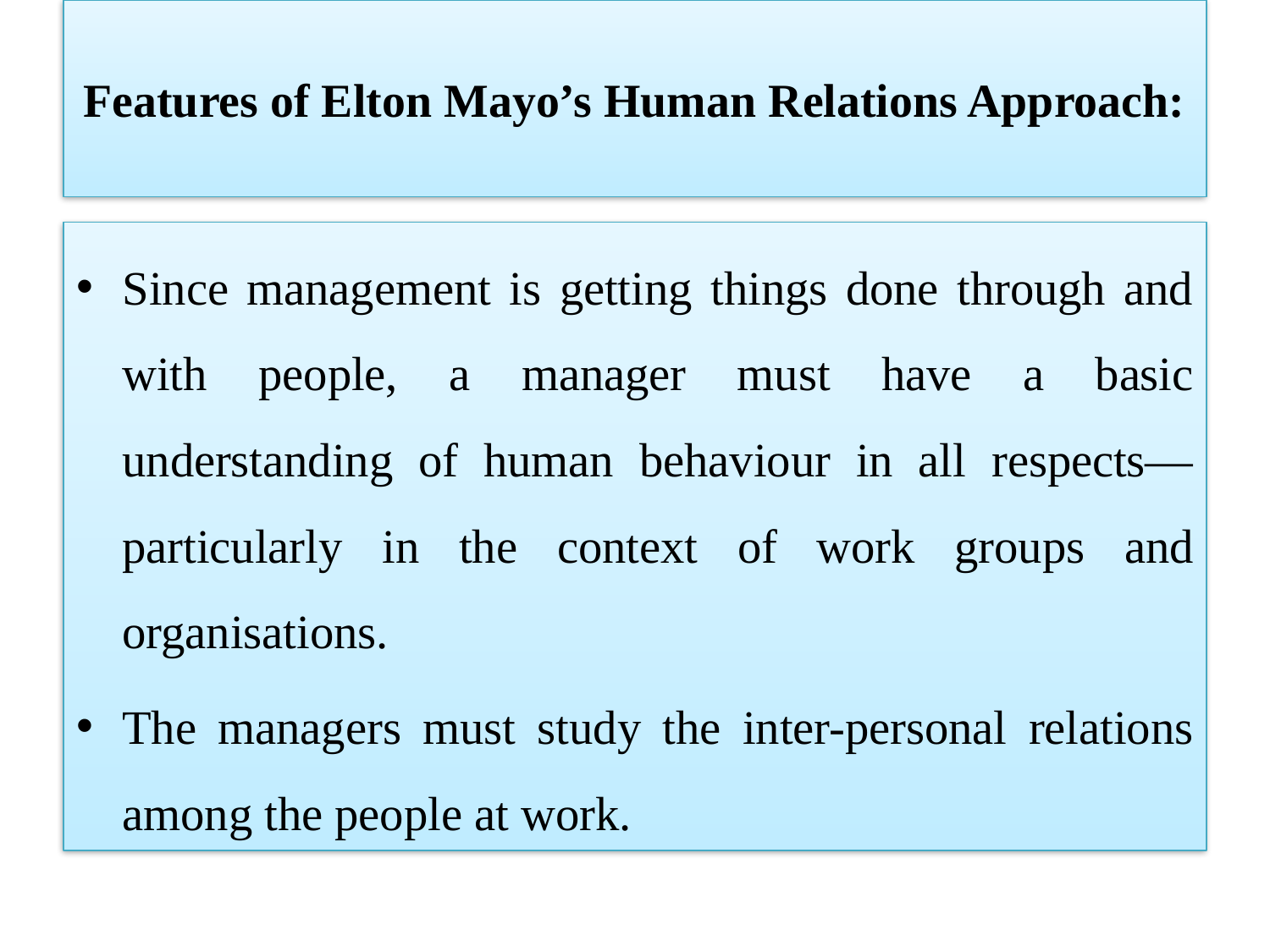

# Features of Elton Mayo’s Human Relations Approach:
Since management is getting things done through and with people, a manager must have a basic understanding of human behaviour in all respects—particularly in the context of work groups and organisations.
The managers must study the inter-personal relations among the people at work.